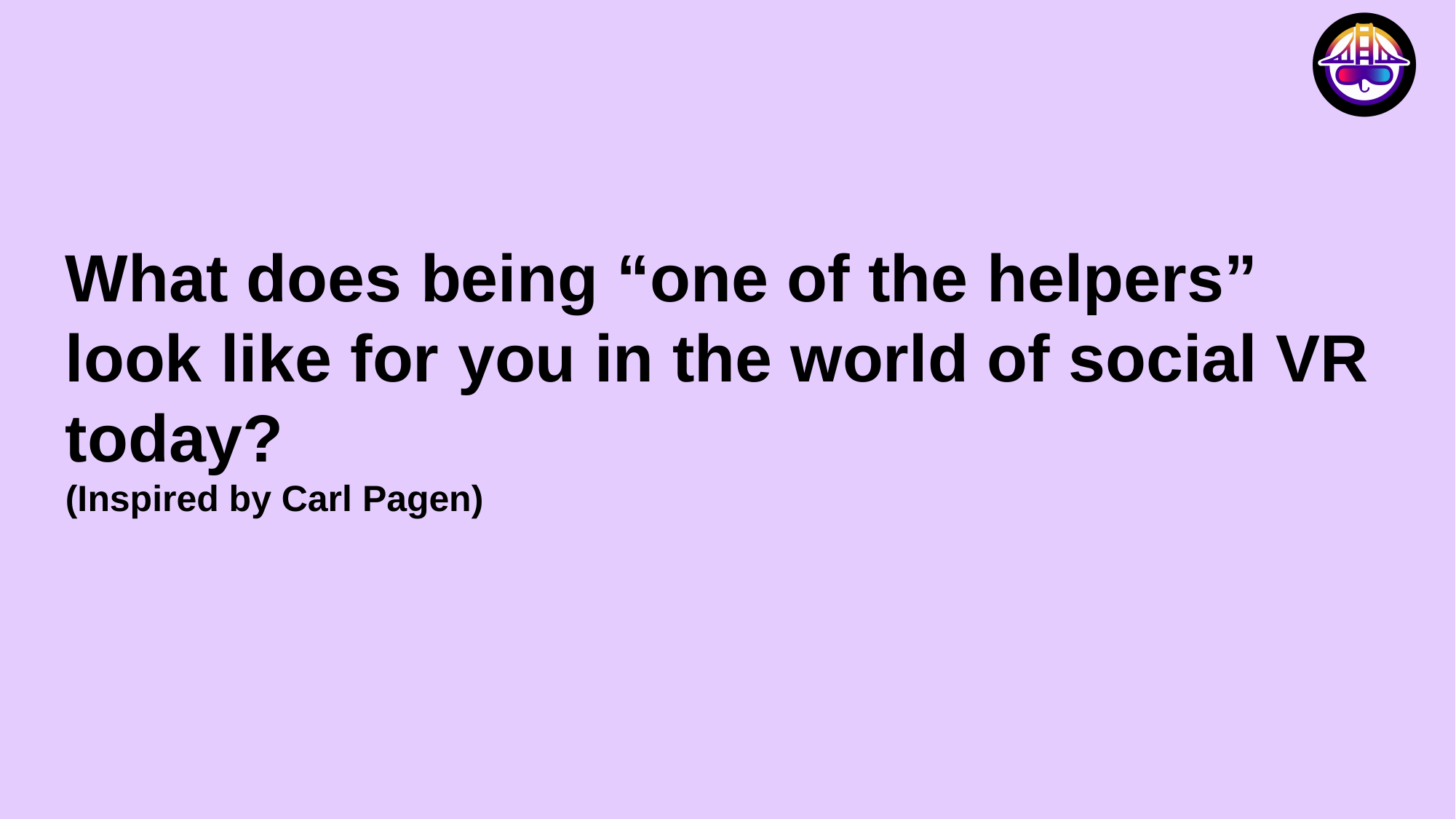

What does being “one of the helpers” look like for you in the world of social VR today?
(Inspired by Carl Pagen)